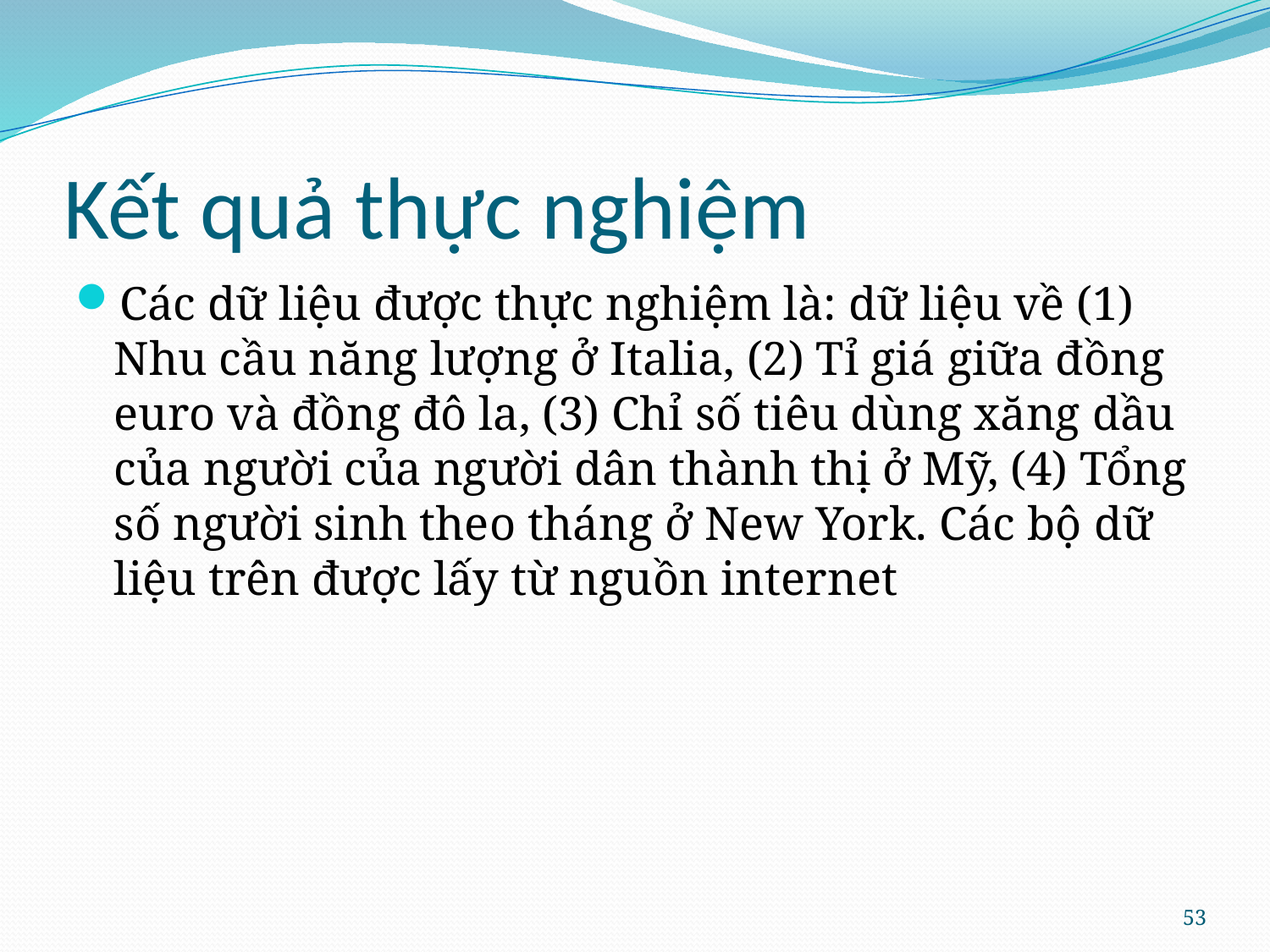

# Kết quả thực nghiệm
Các dữ liệu được thực nghiệm là: dữ liệu về (1) Nhu cầu năng lượng ở Italia, (2) Tỉ giá giữa đồng euro và đồng đô la, (3) Chỉ số tiêu dùng xăng dầu của người của người dân thành thị ở Mỹ, (4) Tổng số người sinh theo tháng ở New York. Các bộ dữ liệu trên được lấy từ nguồn internet
53